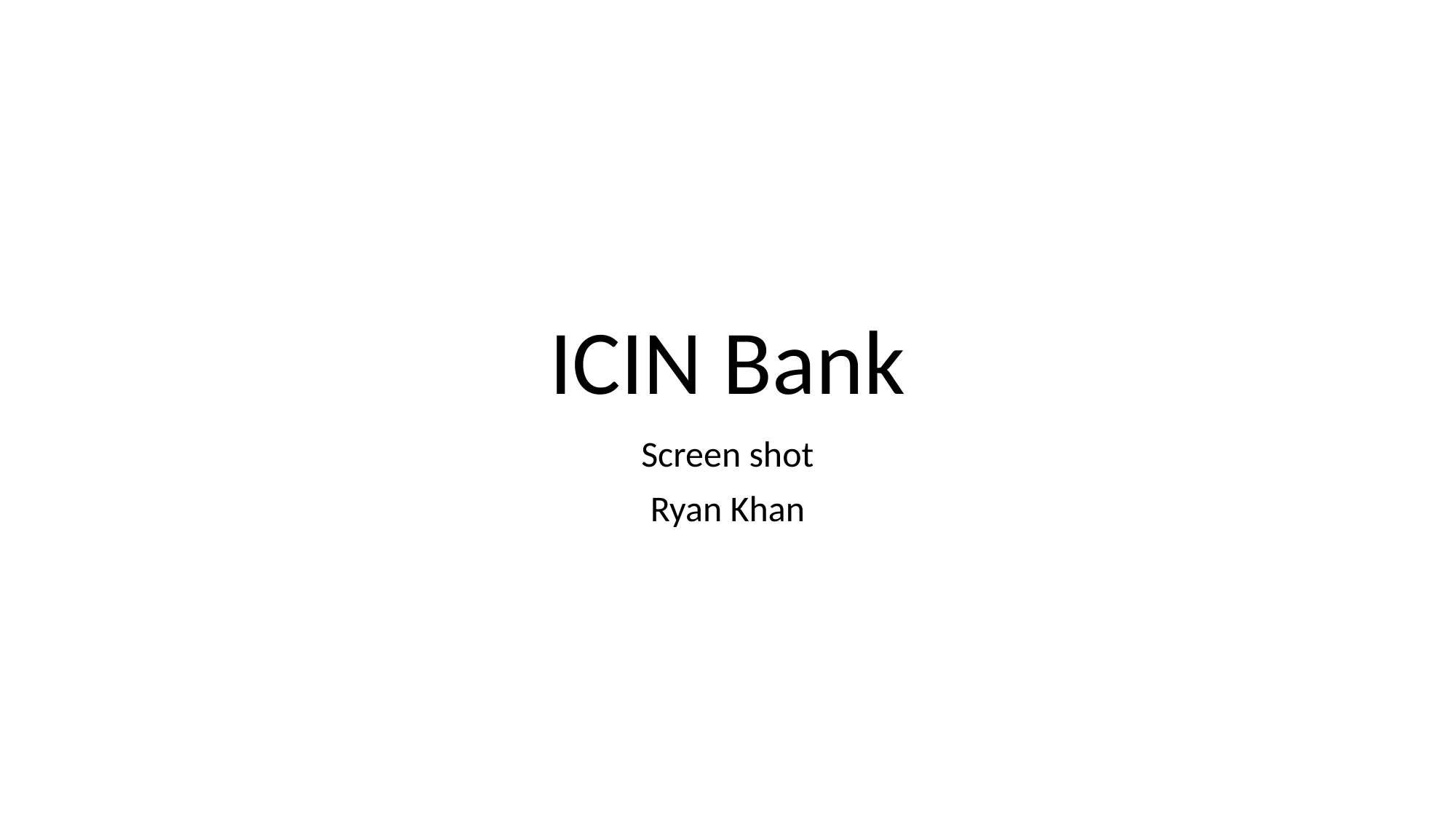

# ICIN Bank
Screen shot
Ryan Khan